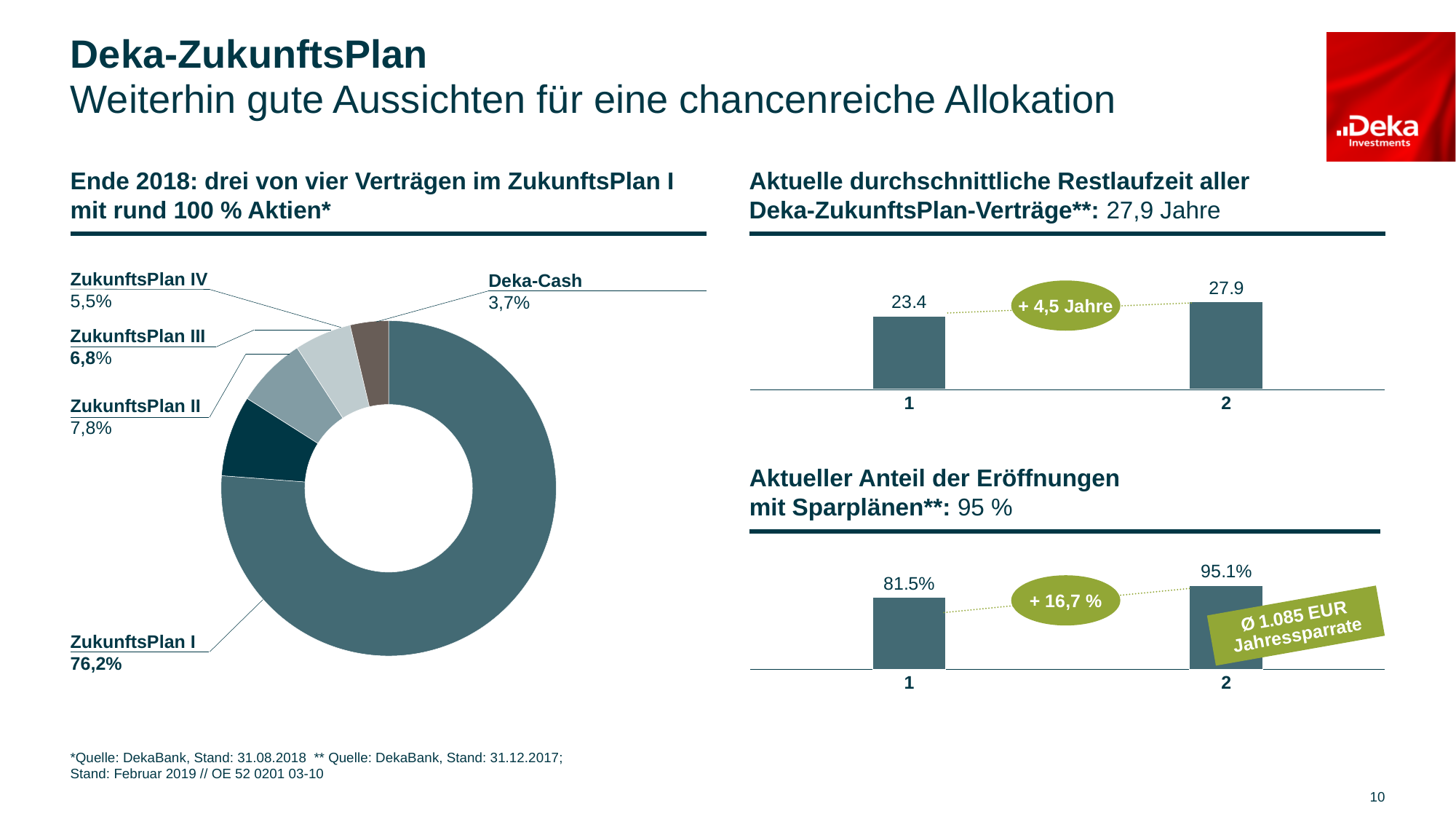

# Deka-ZukunftsPlan Weiterhin gute Aussichten für eine chancenreiche Allokation
Ende 2018: drei von vier Verträgen im ZukunftsPlan I mit rund 100 % Aktien*
Aktuelle durchschnittliche Restlaufzeit aller
Deka-ZukunftsPlan-Verträge**: 27,9 Jahre

### Chart

| Category | Deka-ZukunftsPlan: Allokationen per 31.12.2018 |
|---|---|
| ZukunftsPlan I | 76.2 |
| ZukunftsPlan II | 7.8 |
| ZukunftsPlan III | 6.8 |
| ZukunftsPlan IV | 5.5 |
| Deka-Cash | 3.7 |

### Chart

| Category |  |
|---|---|
ZukunftsPlan IV
5,5%
Deka-Cash
3,7%
+ 4,5 Jahre
ZukunftsPlan III
6,8%
ZukunftsPlan II
7,8%
Aktueller Anteil der Eröffnungen
mit Sparplänen**: 95 %

### Chart

| Category |  |
|---|---|
+ 16,7 %
ZukunftsPlan I
76,2%
Notiz
vorhanden
*Quelle: DekaBank, Stand: 31.08.2018  ** Quelle: DekaBank, Stand: 31.12.2017;
Stand: Februar 2019 // OE 52 0201 03-10